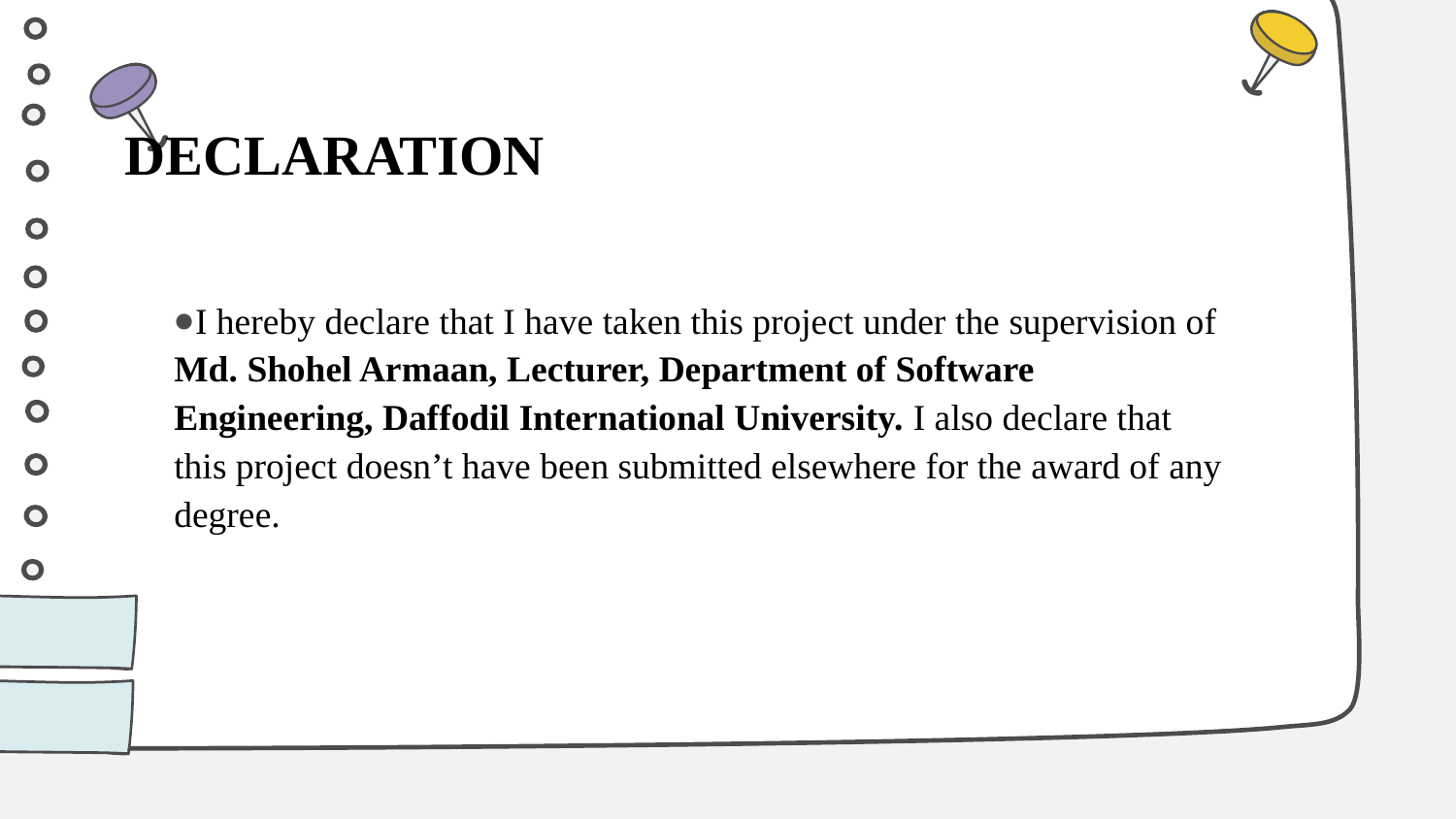

# DECLARATION

I hereby declare that I have taken this project under the supervision of Md. Shohel Armaan, Lecturer, Department of Software Engineering, Daffodil International University. I also declare that this project doesn’t have been submitted elsewhere for the award of any degree.